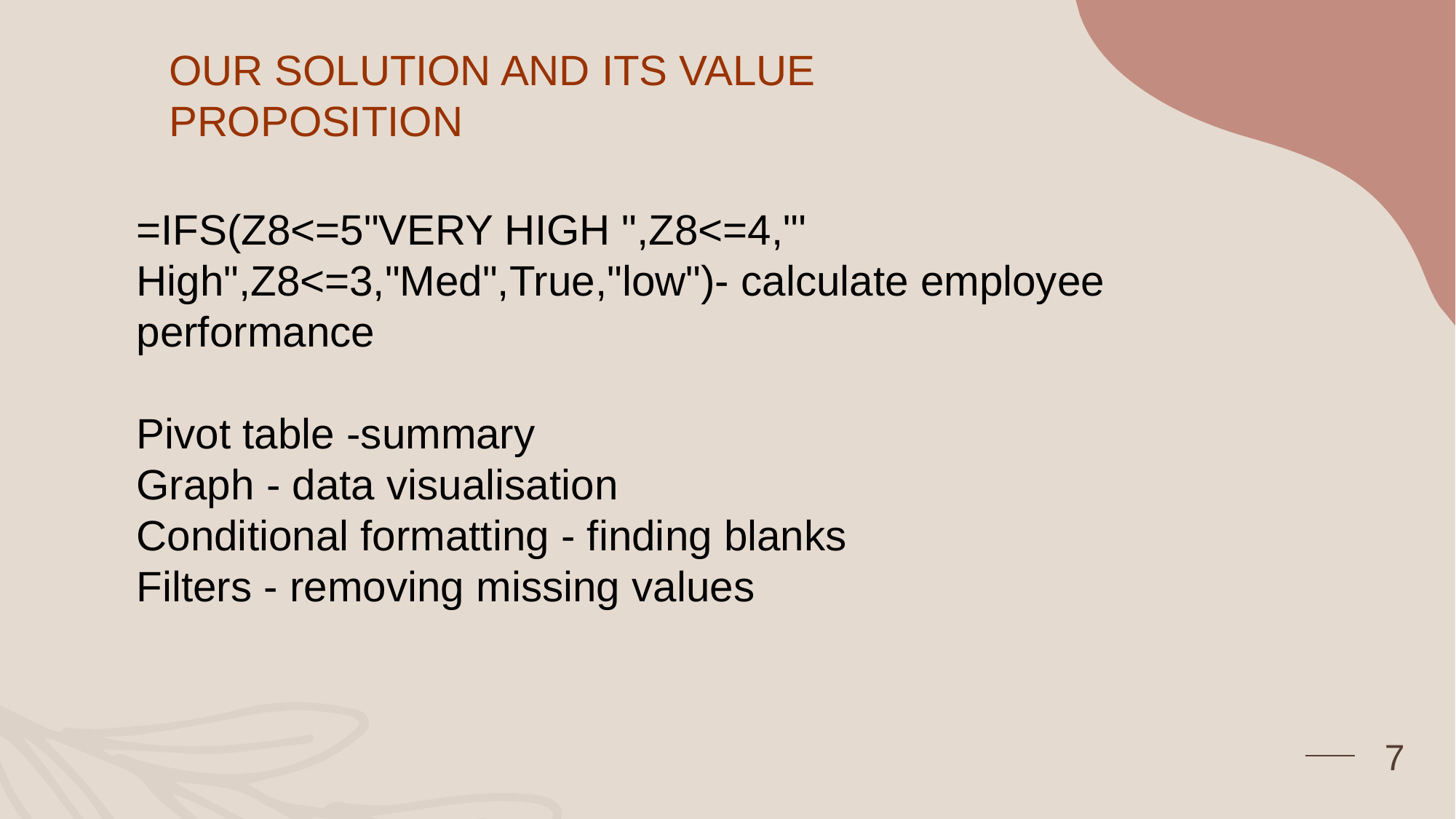

OUR SOLUTION AND ITS VALUE PROPOSITION
=IFS(Z8<=5"VERY HIGH ",Z8<=4,"' High",Z8<=3,"Med",True,"low")- calculate employee performance

Pivot table -summary
Graph - data visualisation
Conditional formatting - finding blanks
Filters - removing missing values

7